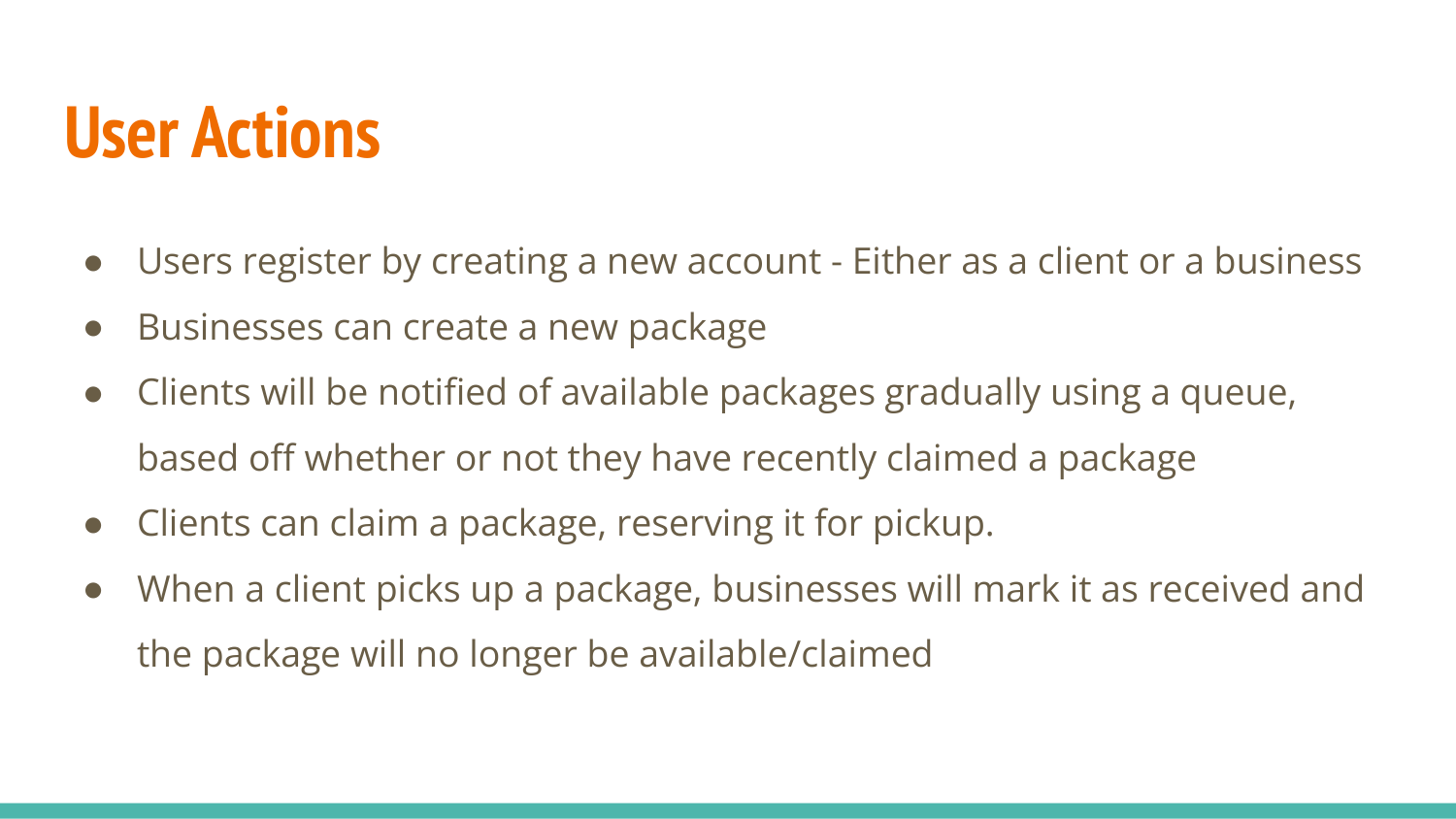

# User Actions
Users register by creating a new account - Either as a client or a business
Businesses can create a new package
Clients will be notified of available packages gradually using a queue, based off whether or not they have recently claimed a package
Clients can claim a package, reserving it for pickup.
When a client picks up a package, businesses will mark it as received and the package will no longer be available/claimed